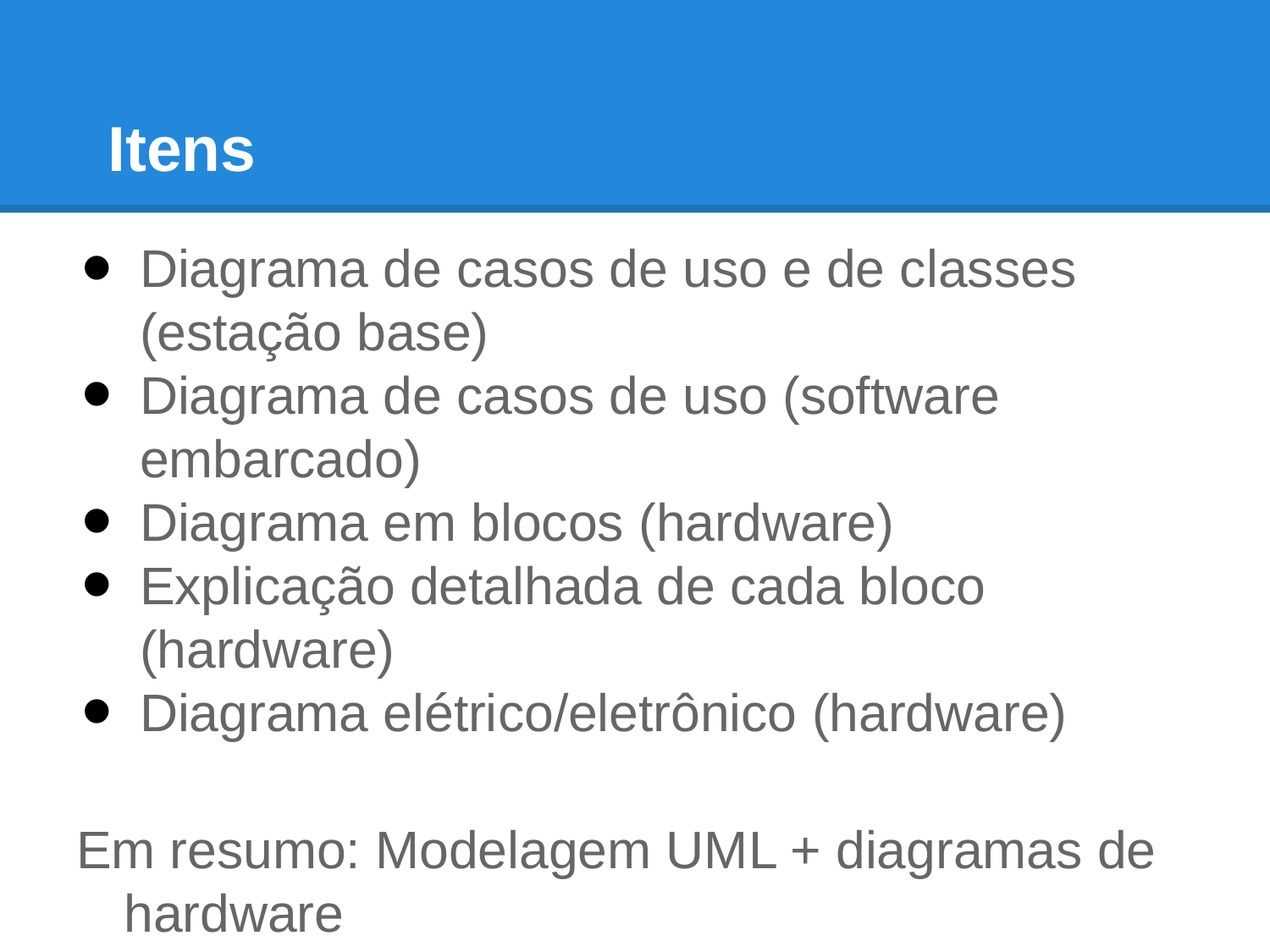

# Itens
Diagrama de casos de uso e de classes (estação base)
Diagrama de casos de uso (software embarcado)
Diagrama em blocos (hardware)
Explicação detalhada de cada bloco (hardware)
Diagrama elétrico/eletrônico (hardware)

Em resumo: Modelagem UML + diagramas de hardware